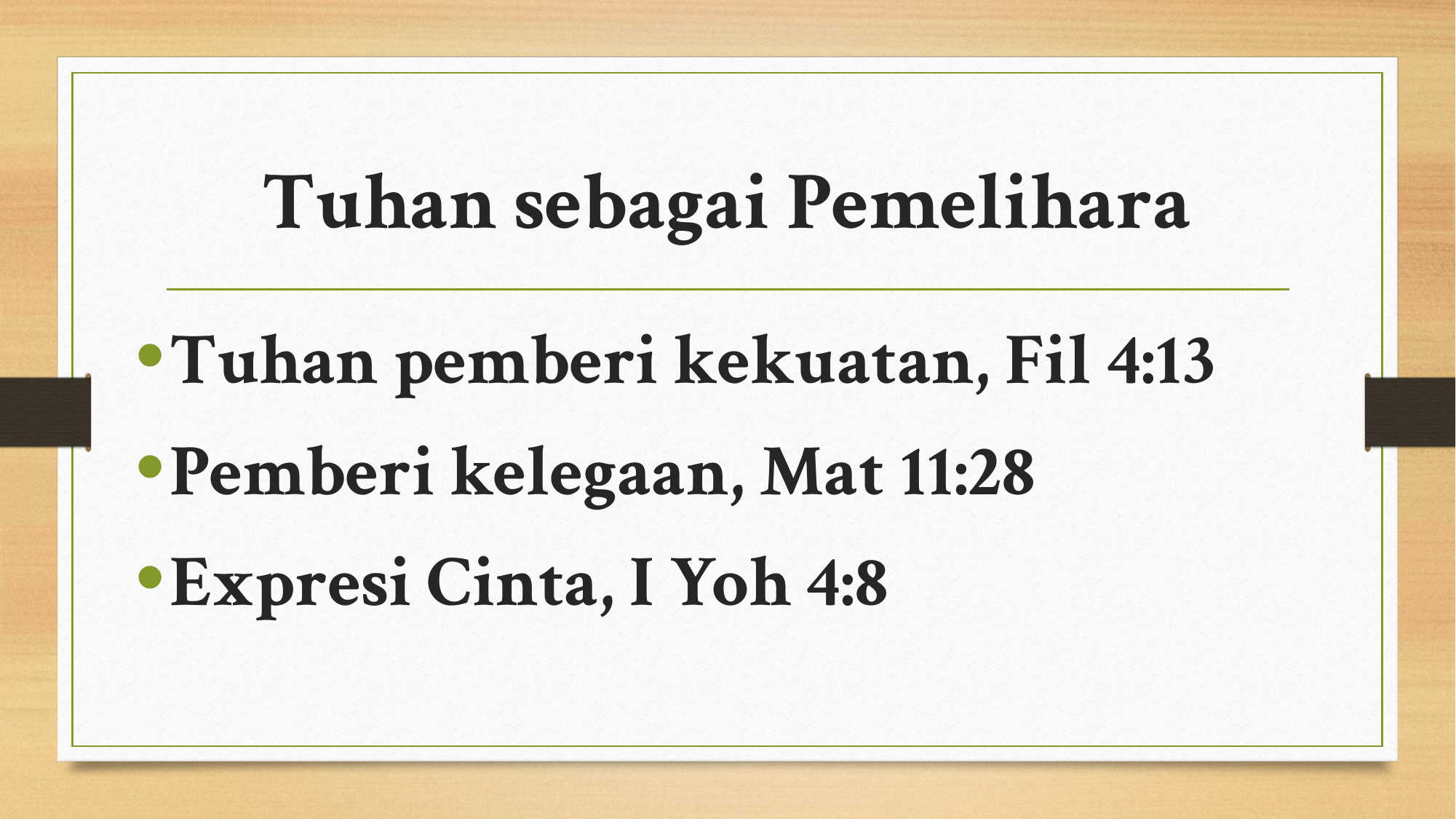

# Tuhan sebagai Pemelihara
Tuhan pemberi kekuatan, Fil 4:13
Pemberi kelegaan, Mat 11:28
Expresi Cinta, I Yoh 4:8